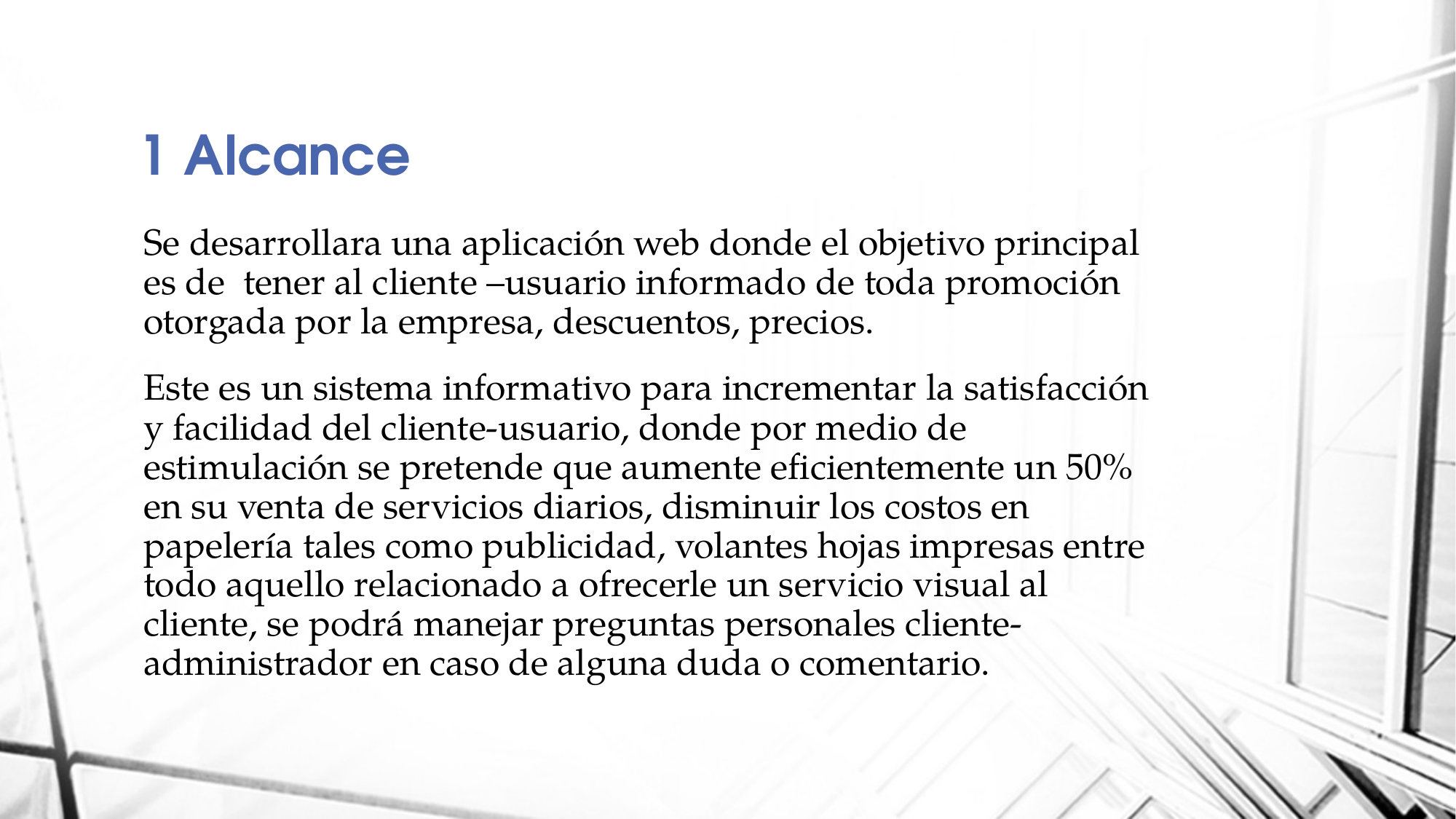

# 1 Alcance
Se desarrollara una aplicación web donde el objetivo principal es de  tener al cliente –usuario informado de toda promoción otorgada por la empresa, descuentos, precios.
Este es un sistema informativo para incrementar la satisfacción y facilidad del cliente-usuario, donde por medio de estimulación se pretende que aumente eficientemente un 50% en su venta de servicios diarios, disminuir los costos en papelería tales como publicidad, volantes hojas impresas entre todo aquello relacionado a ofrecerle un servicio visual al cliente, se podrá manejar preguntas personales cliente-administrador en caso de alguna duda o comentario.